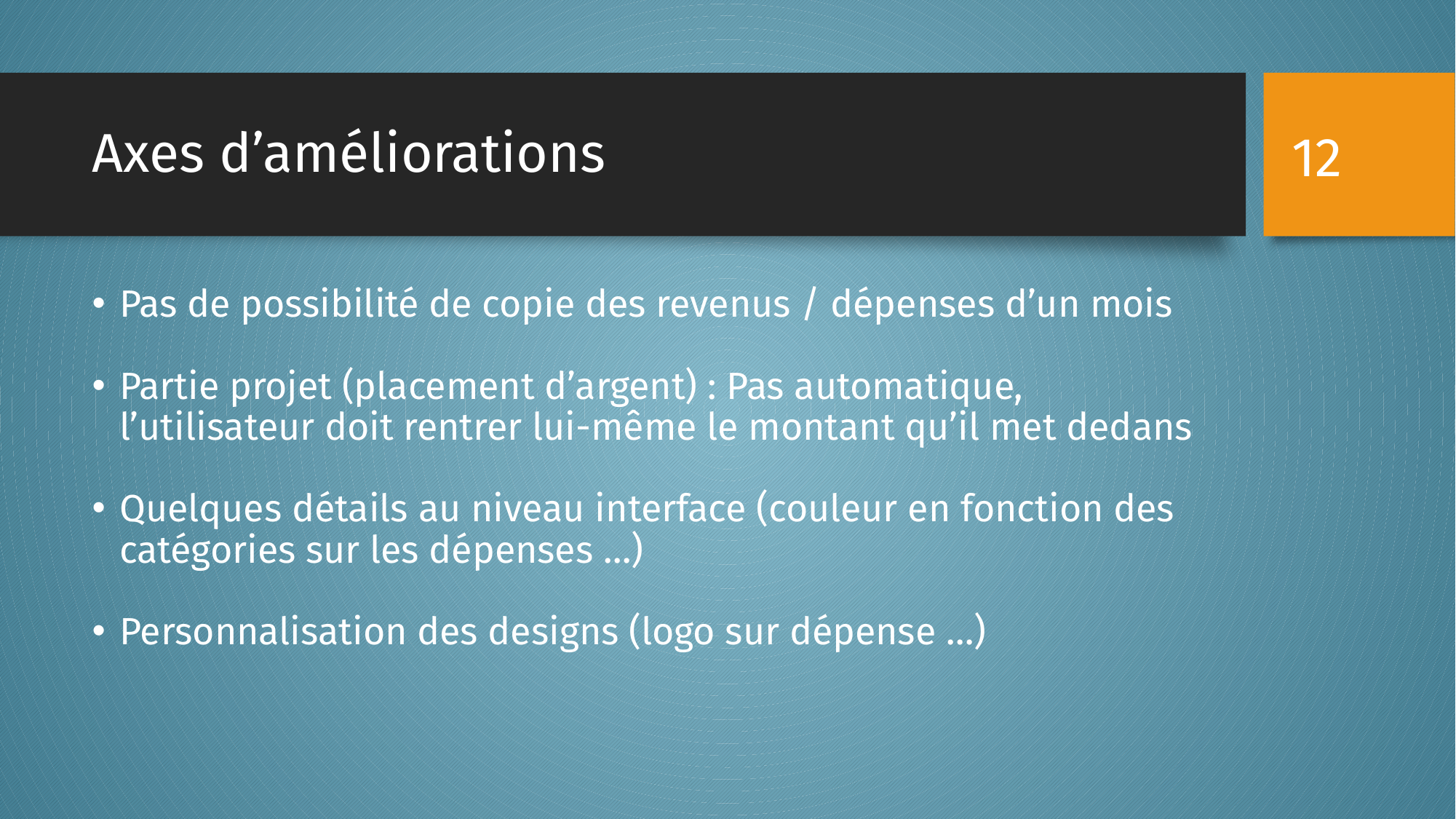

12
# Axes d’améliorations
Pas de possibilité de copie des revenus / dépenses d’un mois

Partie projet (placement d’argent) : Pas automatique, l’utilisateur doit rentrer lui-même le montant qu’il met dedans

Quelques détails au niveau interface (couleur en fonction des catégories sur les dépenses …)

Personnalisation des designs (logo sur dépense …)